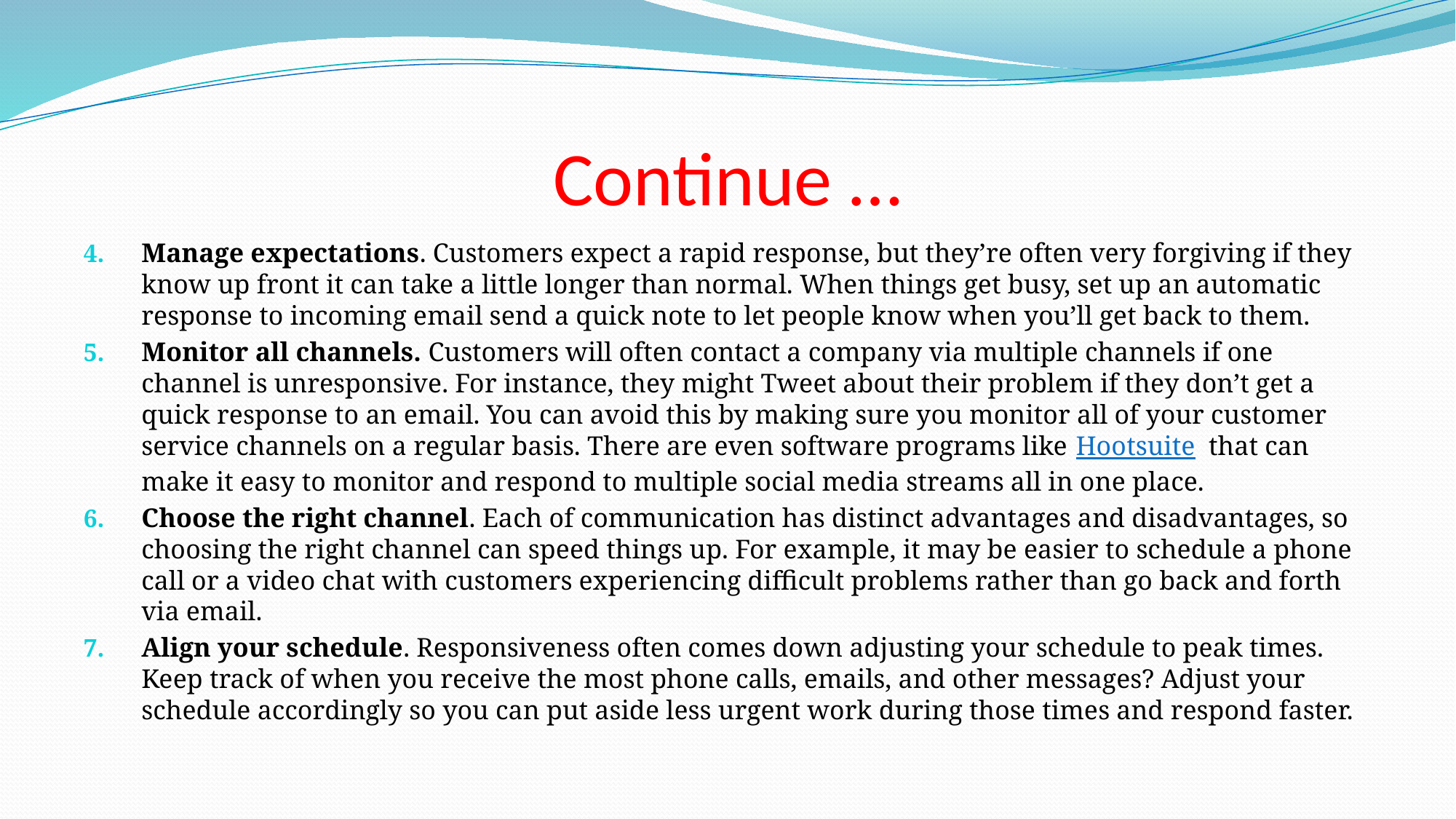

# Continue …
Manage expectations. Customers expect a rapid response, but they’re often very forgiving if they know up front it can take a little longer than normal. When things get busy, set up an automatic response to incoming email send a quick note to let people know when you’ll get back to them.
Monitor all channels. Customers will often contact a company via multiple channels if one channel is unresponsive. For instance, they might Tweet about their problem if they don’t get a quick response to an email. You can avoid this by making sure you monitor all of your customer service channels on a regular basis. There are even software programs like Hootsuite  that can make it easy to monitor and respond to multiple social media streams all in one place.
Choose the right channel. Each of communication has distinct advantages and disadvantages, so choosing the right channel can speed things up. For example, it may be easier to schedule a phone call or a video chat with customers experiencing difficult problems rather than go back and forth via email.
Align your schedule. Responsiveness often comes down adjusting your schedule to peak times. Keep track of when you receive the most phone calls, emails, and other messages? Adjust your schedule accordingly so you can put aside less urgent work during those times and respond faster.